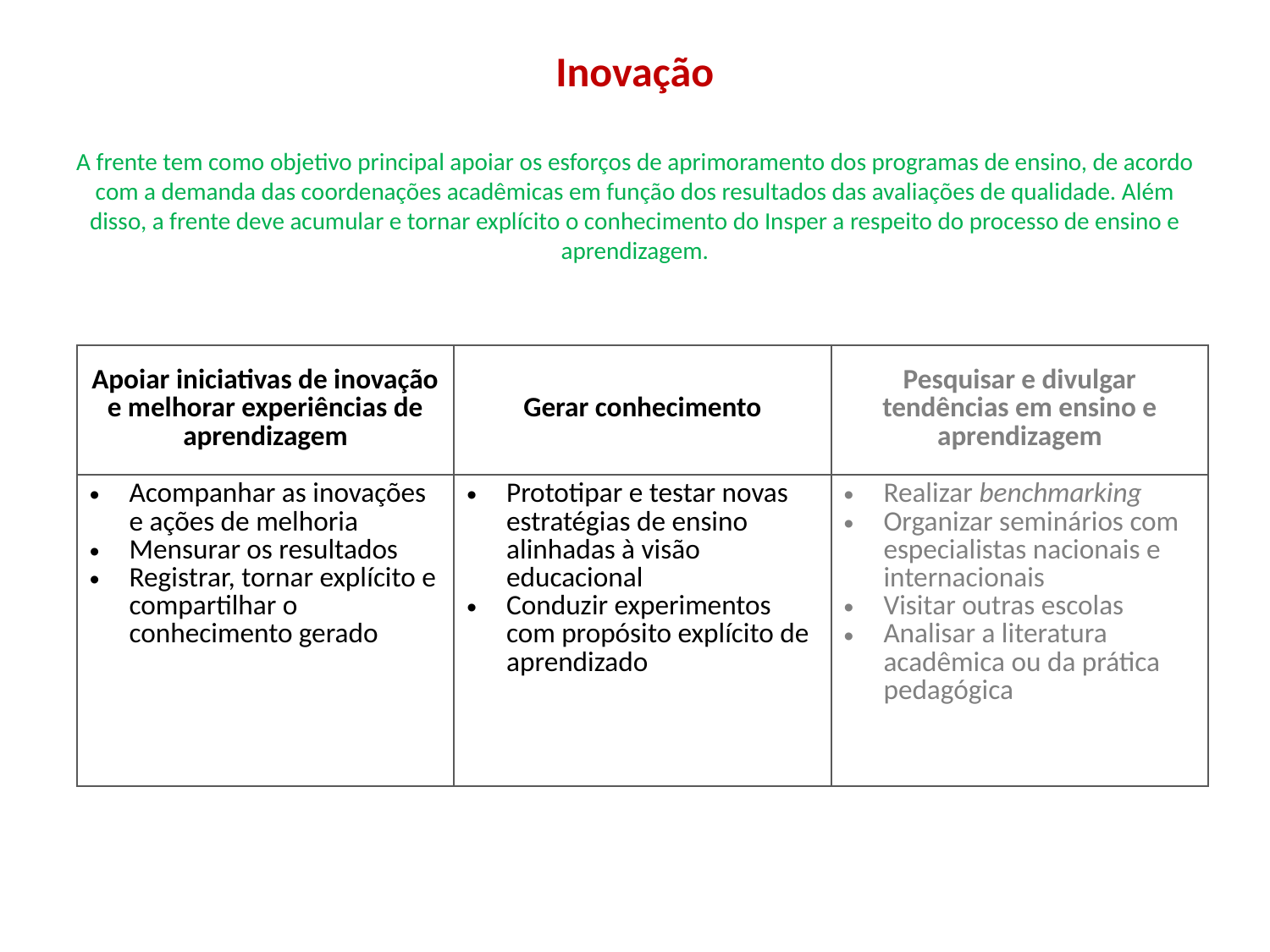

# Inovação A frente tem como objetivo principal apoiar os esforços de aprimoramento dos programas de ensino, de acordo com a demanda das coordenações acadêmicas em função dos resultados das avaliações de qualidade. Além disso, a frente deve acumular e tornar explícito o conhecimento do Insper a respeito do processo de ensino e aprendizagem.
| Apoiar iniciativas de inovação e melhorar experiências de aprendizagem | Gerar conhecimento | Pesquisar e divulgar tendências em ensino e aprendizagem |
| --- | --- | --- |
| Acompanhar as inovações e ações de melhoria Mensurar os resultados Registrar, tornar explícito e compartilhar o conhecimento gerado | Prototipar e testar novas estratégias de ensino alinhadas à visão educacional Conduzir experimentos com propósito explícito de aprendizado | Realizar benchmarking Organizar seminários com especialistas nacionais e internacionais Visitar outras escolas Analisar a literatura acadêmica ou da prática pedagógica |